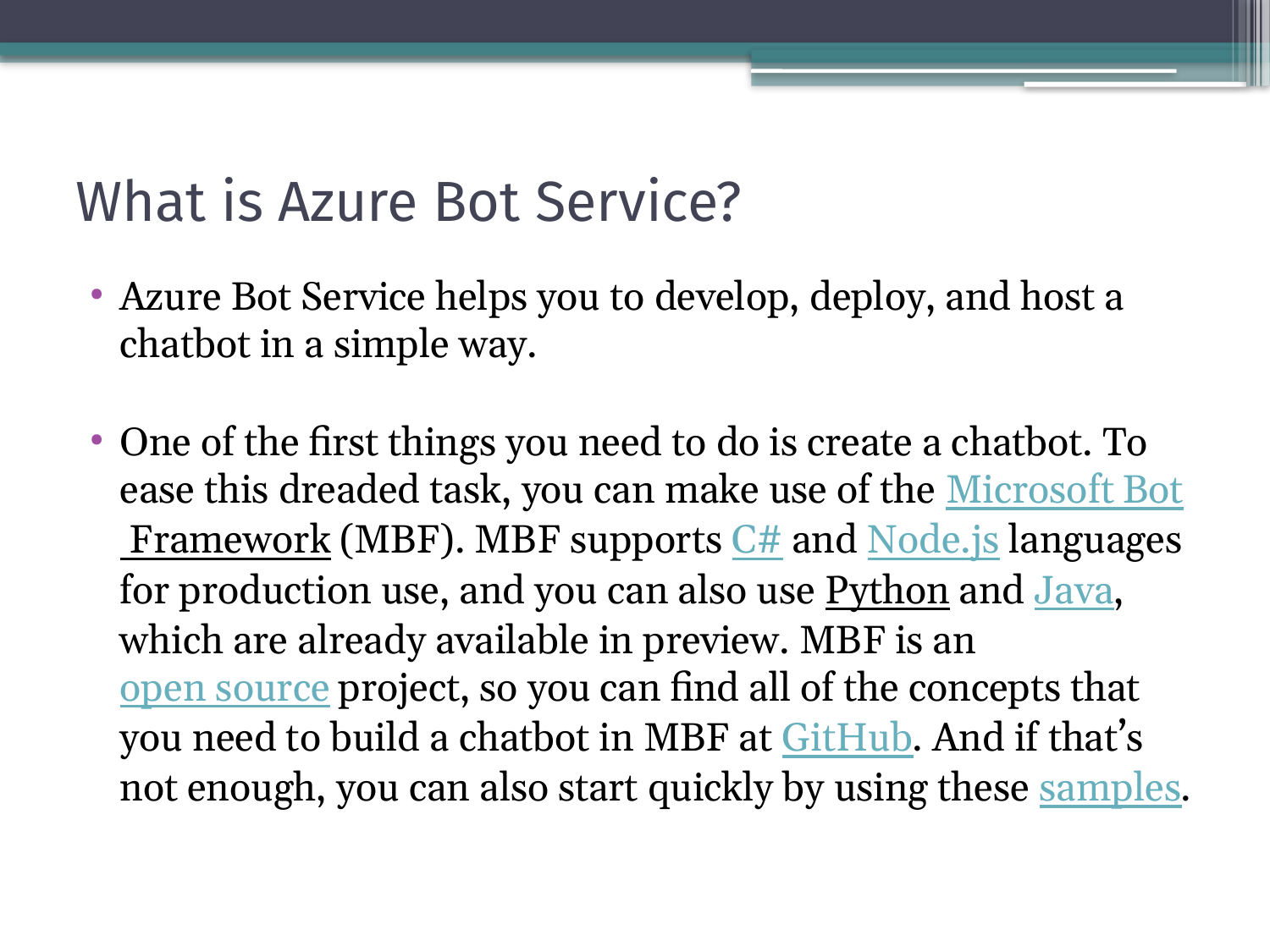

# What is Azure Bot Service?
Azure Bot Service helps you to develop, deploy, and host a chatbot in a simple way.
One of the first things you need to do is create a chatbot. To ease this dreaded task, you can make use of the Microsoft Bot Framework (MBF). MBF supports C# and Node.js languages for production use, and you can also use Python and Java, which are already available in preview. MBF is an open source project, so you can find all of the concepts that you need to build a chatbot in MBF at GitHub. And if that’s not enough, you can also start quickly by using these samples.